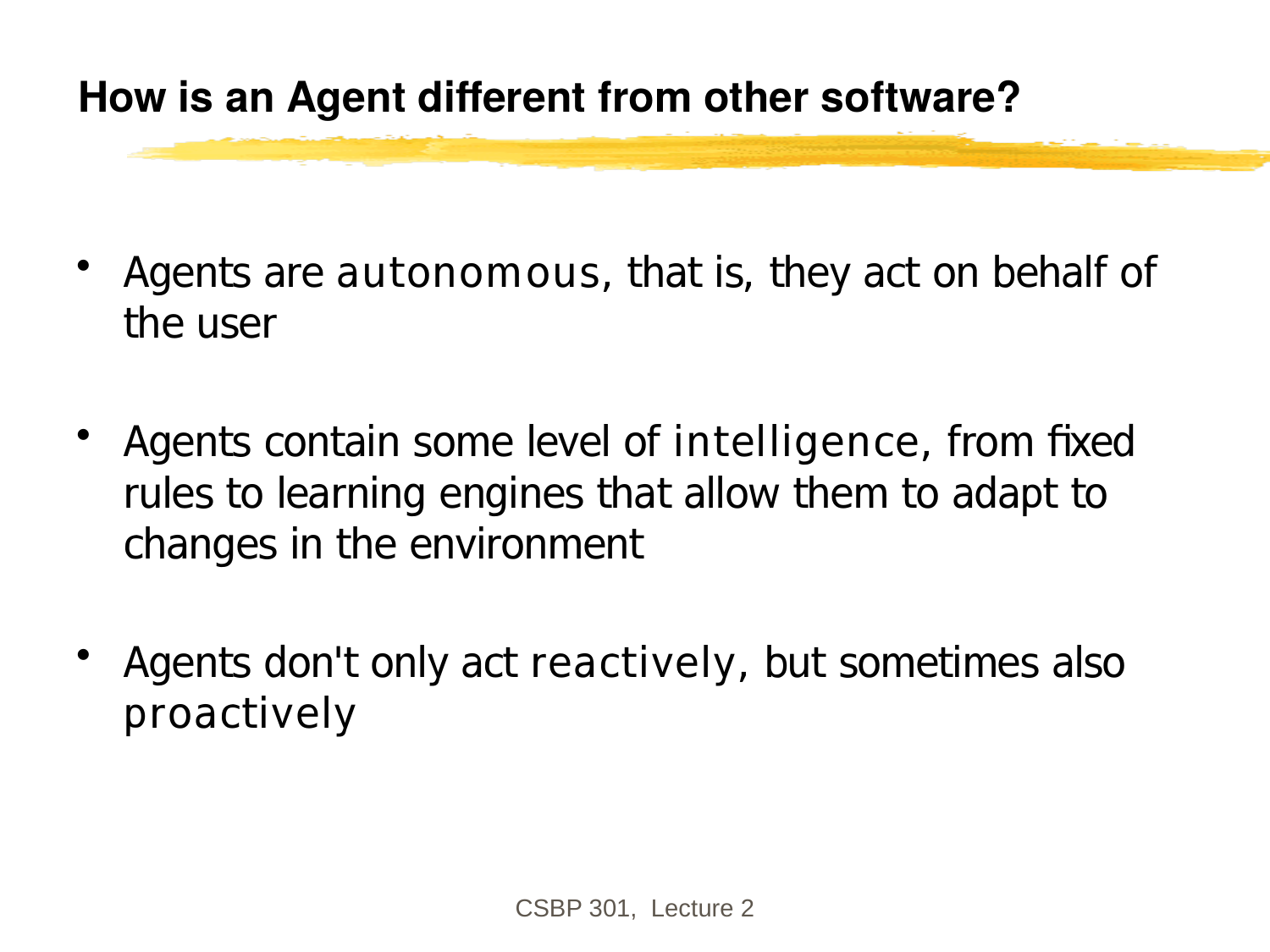

CSBP 301,  Lecture 2
# How is an Agent different from other software?

Agents are autonomous, that is, they act on behalf of the user

Agents contain some level of intelligence, from fixed rules to learning engines that allow them to adapt to changes in the environment

Agents don't only act reactively, but sometimes also proactively